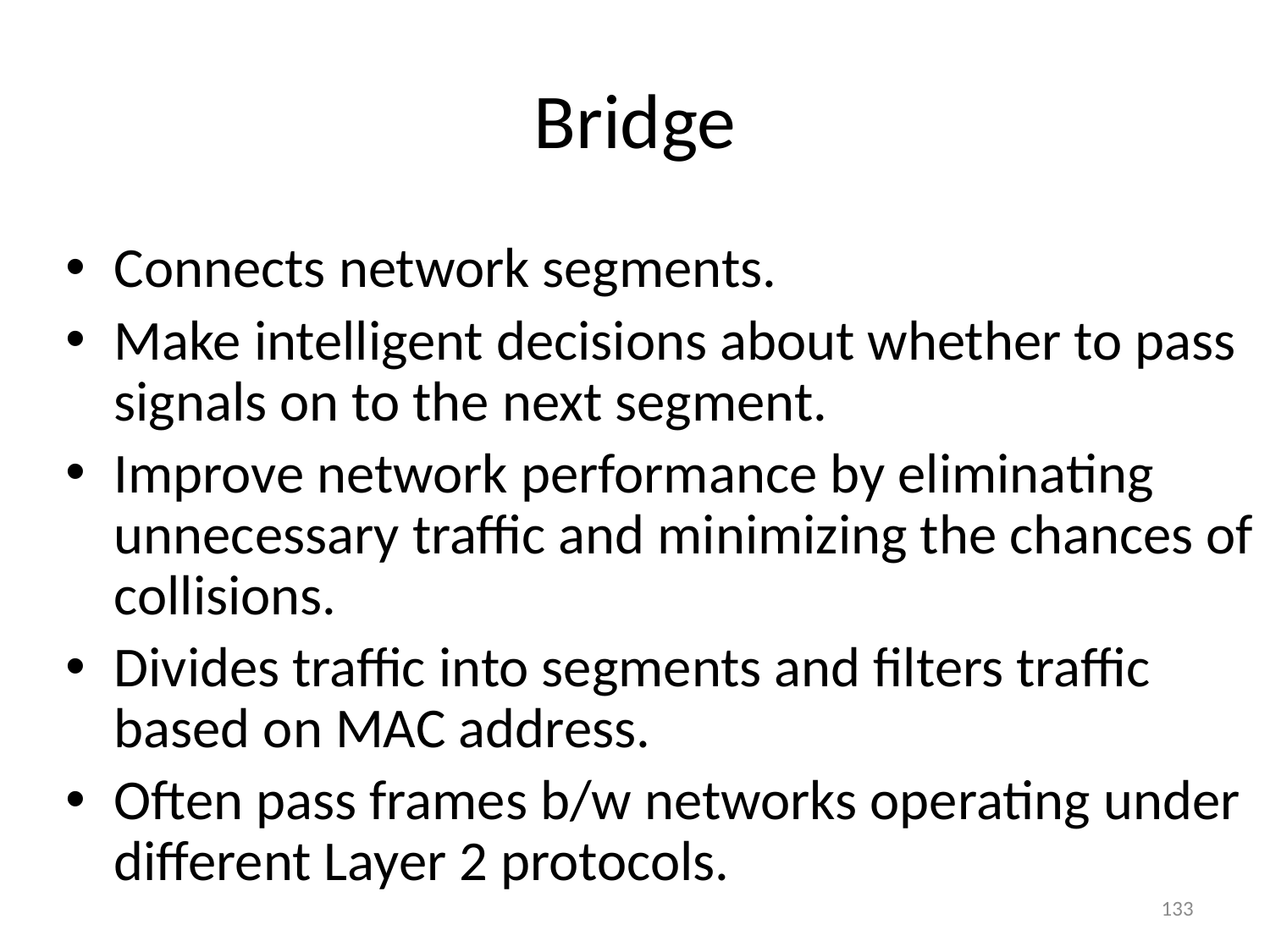

# Bridge
Connects network segments.
Make intelligent decisions about whether to pass signals on to the next segment.
Improve network performance by eliminating unnecessary traffic and minimizing the chances of collisions.
Divides traffic into segments and filters traffic based on MAC address.
Often pass frames b/w networks operating under different Layer 2 protocols.
133